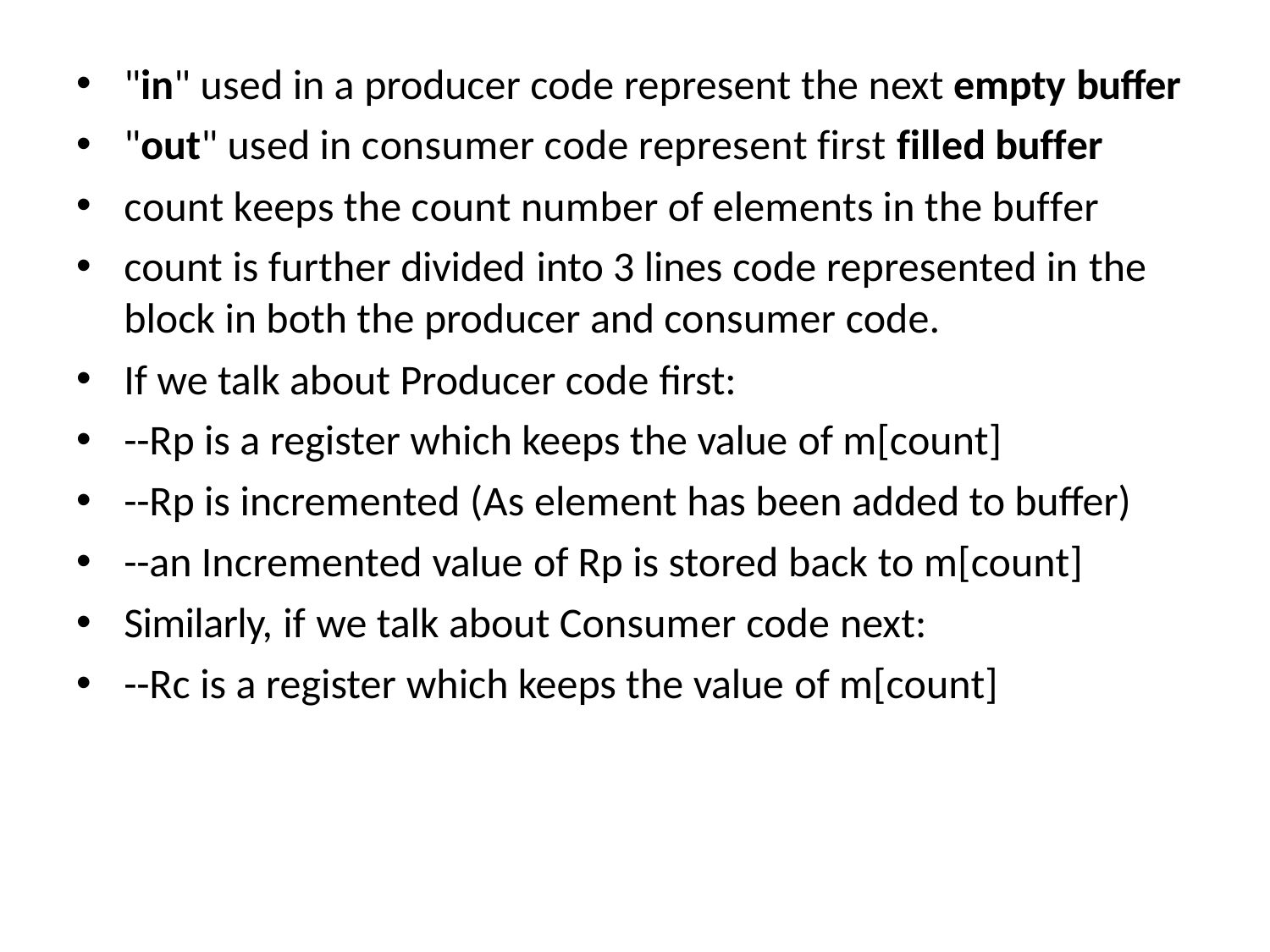

"in" used in a producer code represent the next empty buffer
"out" used in consumer code represent first filled buffer
count keeps the count number of elements in the buffer
count is further divided into 3 lines code represented in the
block in both the producer and consumer code.
If we talk about Producer code first:
--Rp is a register which keeps the value of m[count]
--Rp is incremented (As element has been added to buffer)
--an Incremented value of Rp is stored back to m[count]
Similarly, if we talk about Consumer code next:
--Rc is a register which keeps the value of m[count]